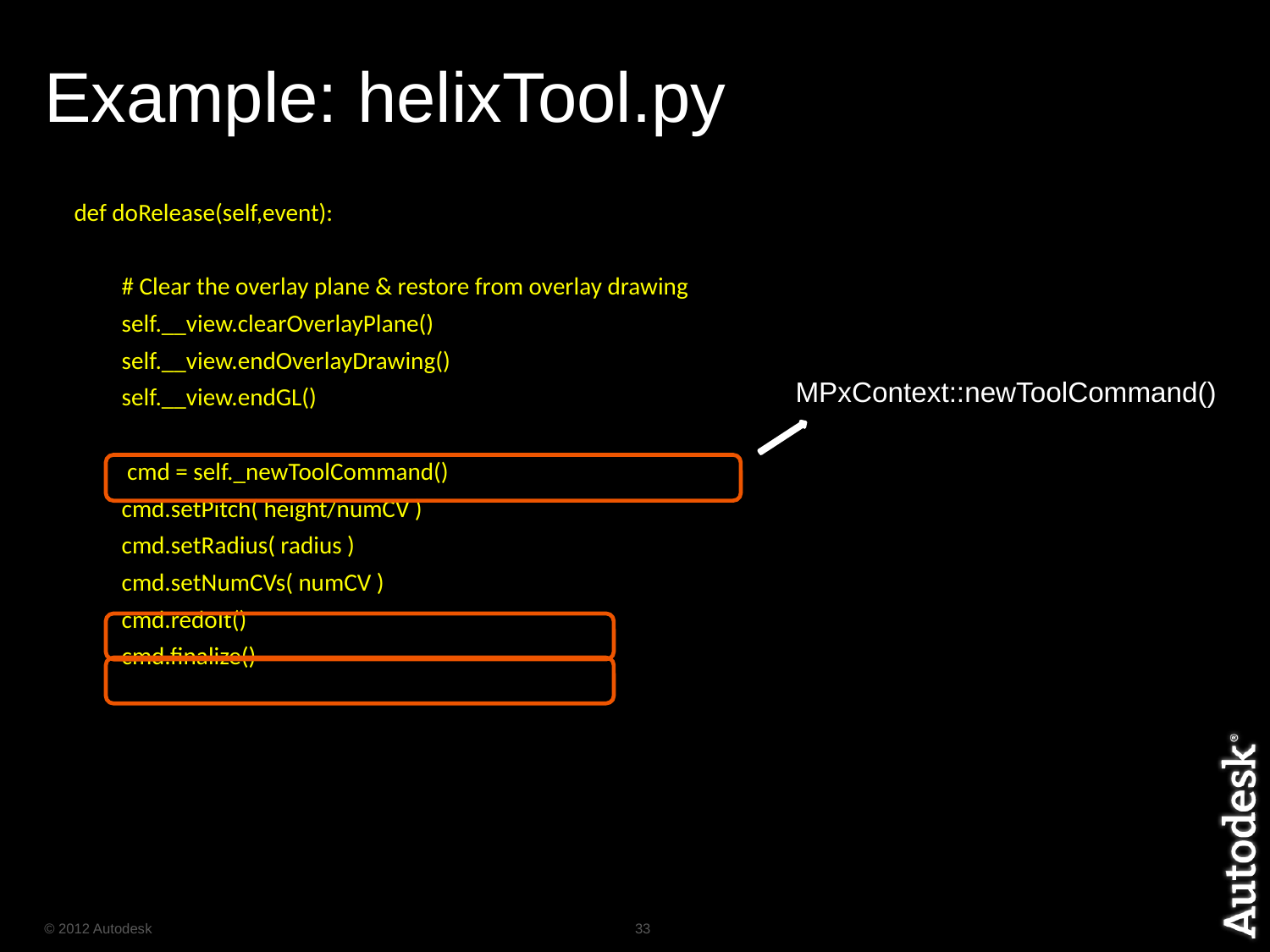

# Example: helixTool.py
def doRelease(self,event):

	# Clear the overlay plane & restore from overlay drawing
	self.__view.clearOverlayPlane()
	self.__view.endOverlayDrawing()
	self.__view.endGL()

	 cmd = self._newToolCommand()
	cmd.setPitch( height/numCV )
	cmd.setRadius( radius )
	cmd.setNumCVs( numCV )
	cmd.redoIt()
	cmd.finalize()
MPxContext::newToolCommand()